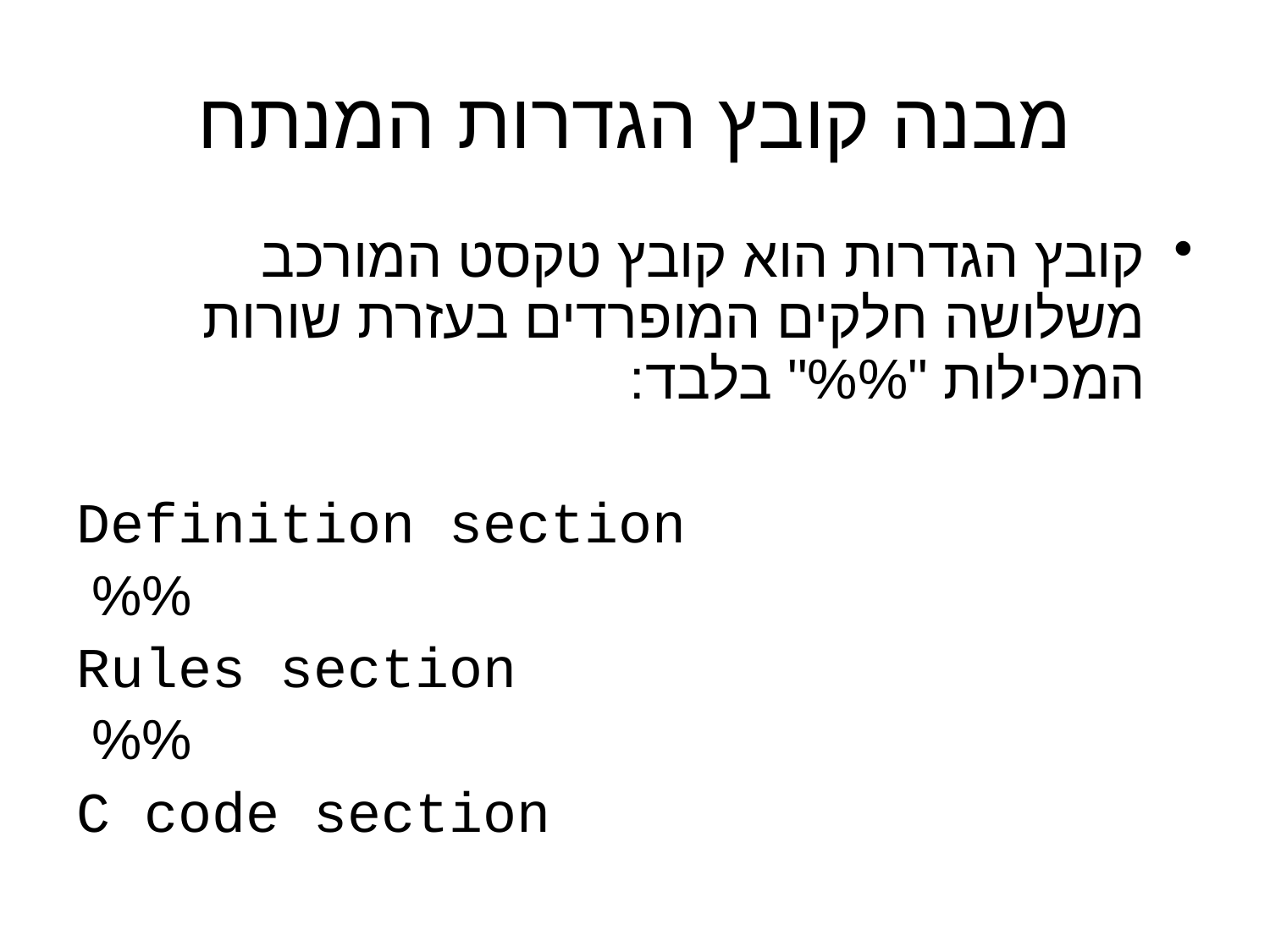

# מבנה קובץ הגדרות המנתח
קובץ הגדרות הוא קובץ טקסט המורכב משלושה חלקים המופרדים בעזרת שורות המכילות "%%" בלבד:

Definition section
 %%
Rules section
 %%
C code section